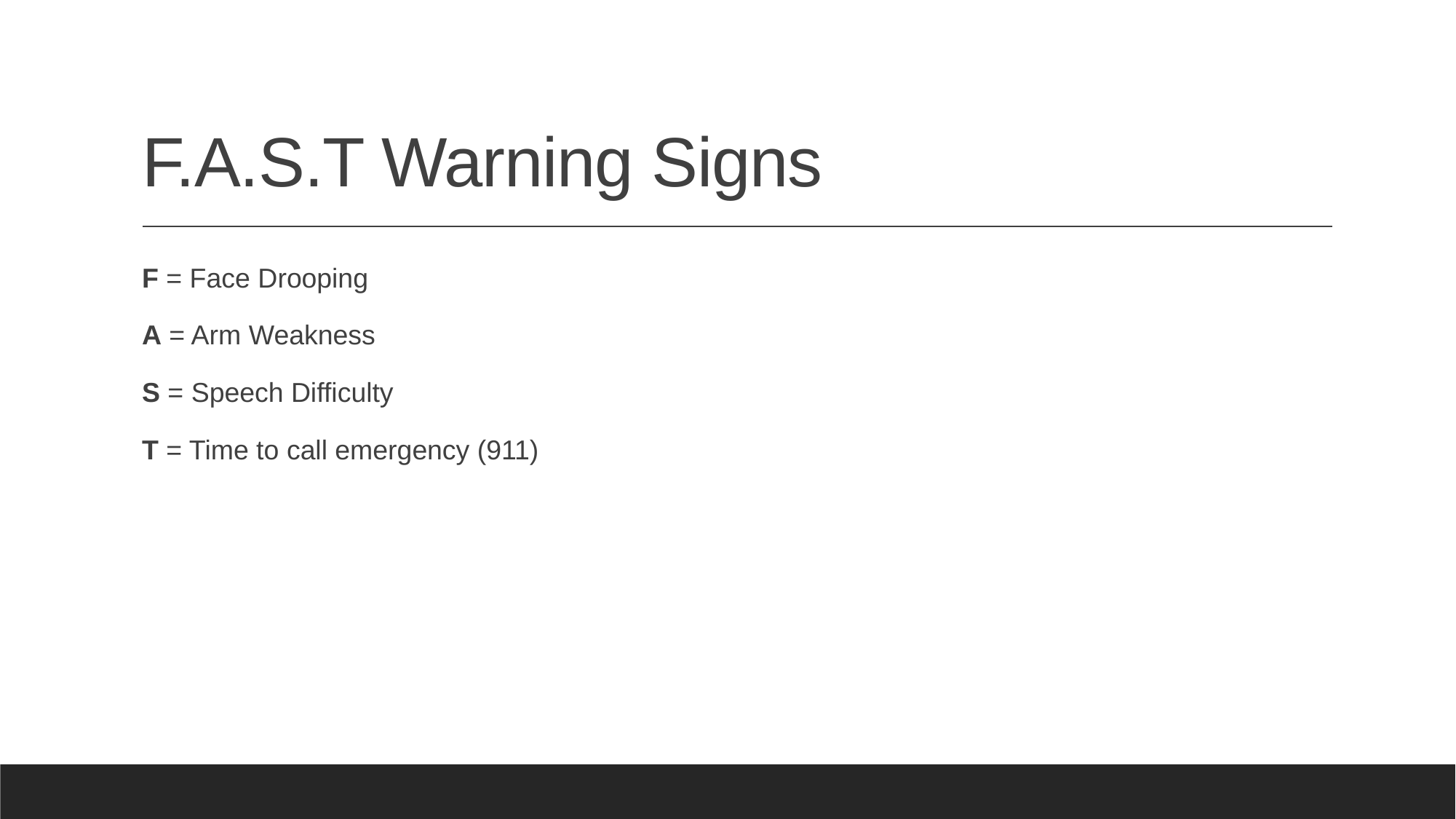

# F.A.S.T Warning Signs
F = Face Drooping
A = Arm Weakness
S = Speech Difficulty
T = Time to call emergency (911)